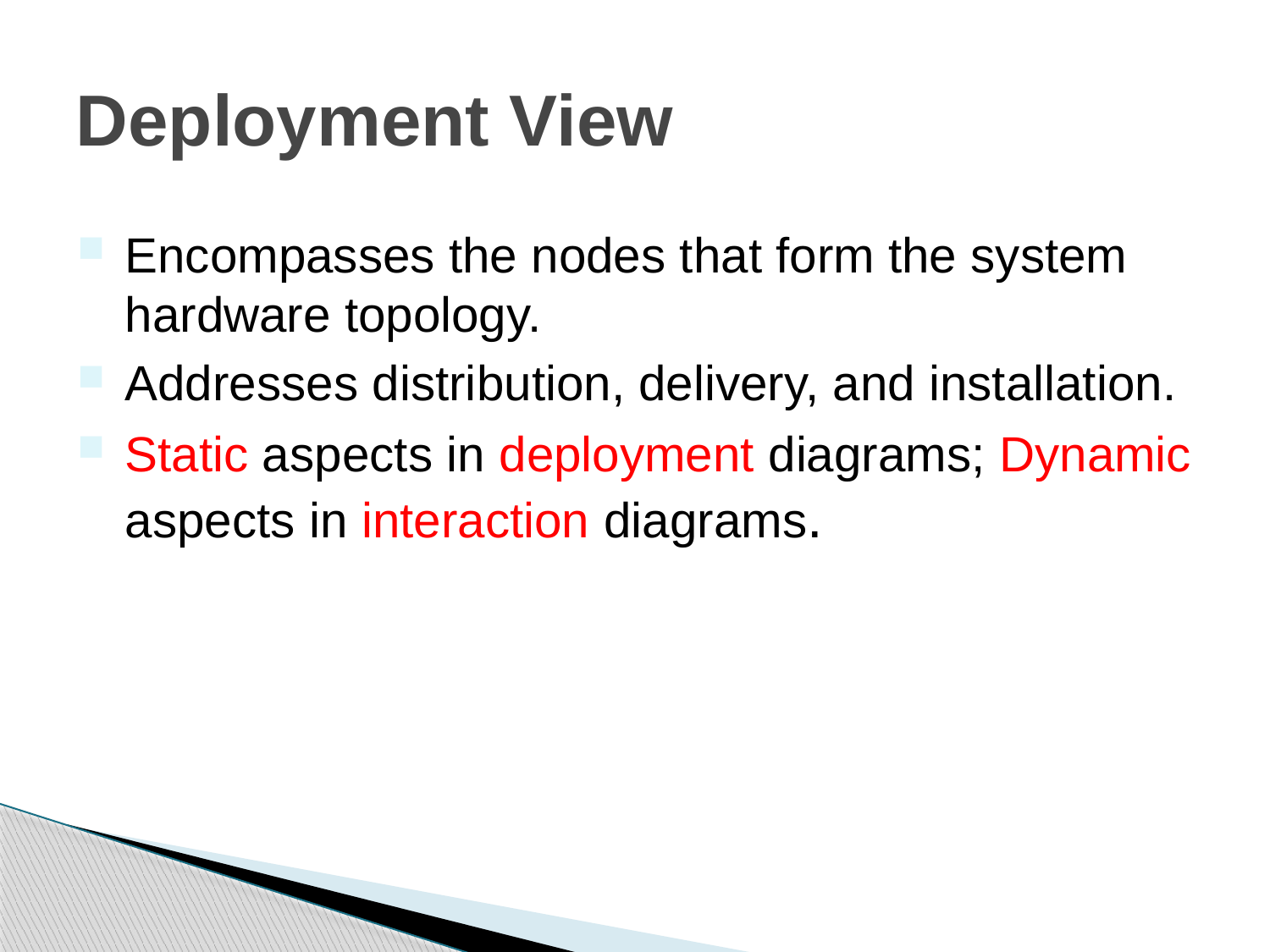

# Deployment View

Encompasses the nodes that form the system hardware topology.
Addresses distribution, delivery, and installation.
Static aspects in deployment diagrams; Dynamic aspects in interaction diagrams.